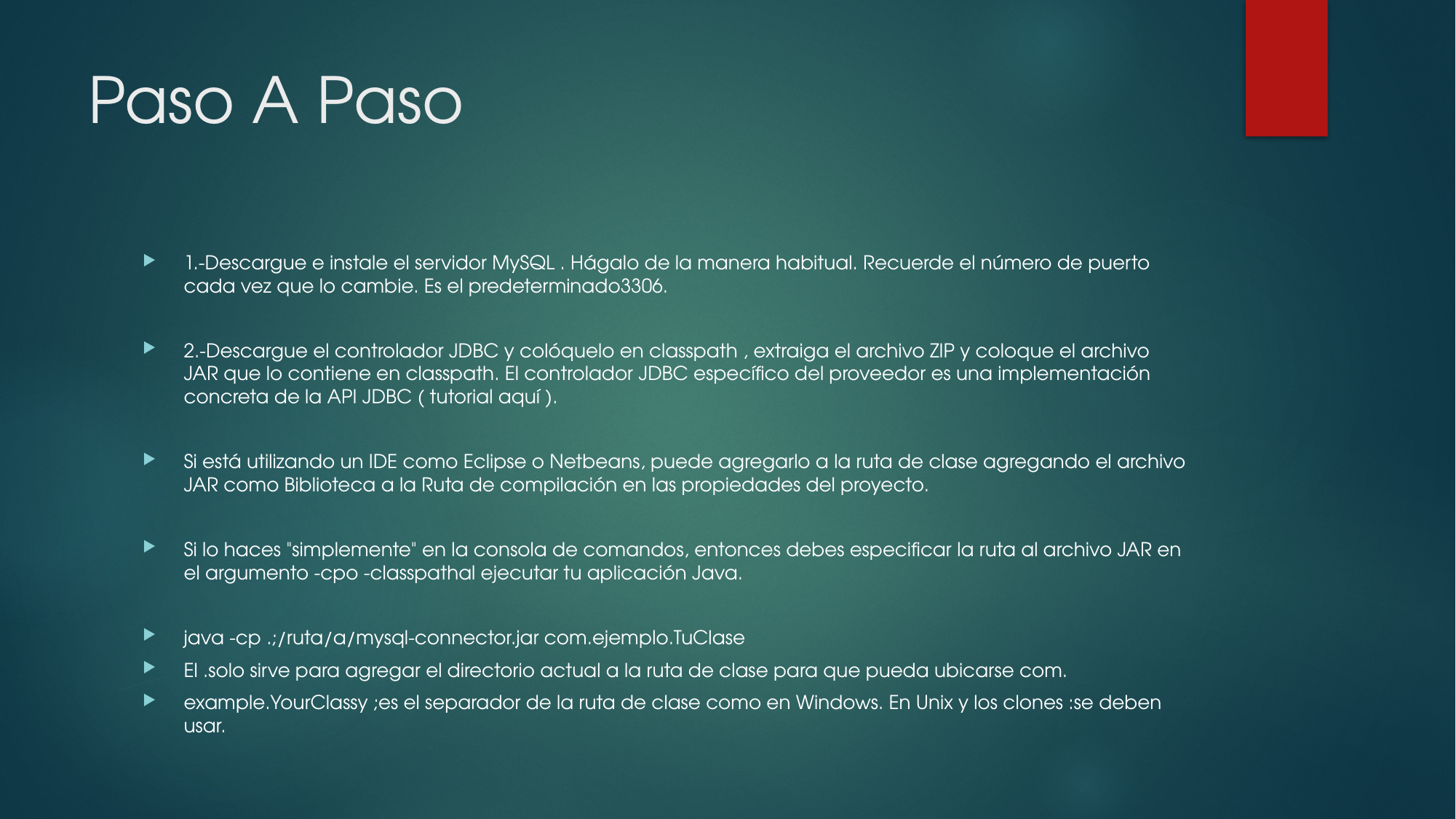

# Paso A Paso
1.-Descargue e instale el servidor MySQL . Hágalo de la manera habitual. Recuerde el número de puerto cada vez que lo cambie. Es el predeterminado3306.

2.-Descargue el controlador JDBC y colóquelo en classpath , extraiga el archivo ZIP y coloque el archivo JAR que lo contiene en classpath. El controlador JDBC específico del proveedor es una implementación concreta de la API JDBC ( tutorial aquí ).

Si está utilizando un IDE como Eclipse o Netbeans, puede agregarlo a la ruta de clase agregando el archivo JAR como Biblioteca a la Ruta de compilación en las propiedades del proyecto.

Si lo haces "simplemente" en la consola de comandos, entonces debes especificar la ruta al archivo JAR en el argumento -cpo -classpathal ejecutar tu aplicación Java.

java -cp .;/ruta/a/mysql-connector.jar com.ejemplo.TuClase
El .solo sirve para agregar el directorio actual a la ruta de clase para que pueda ubicarse com.
example.YourClassy ;es el separador de la ruta de clase como en Windows. En Unix y los clones :se deben usar.